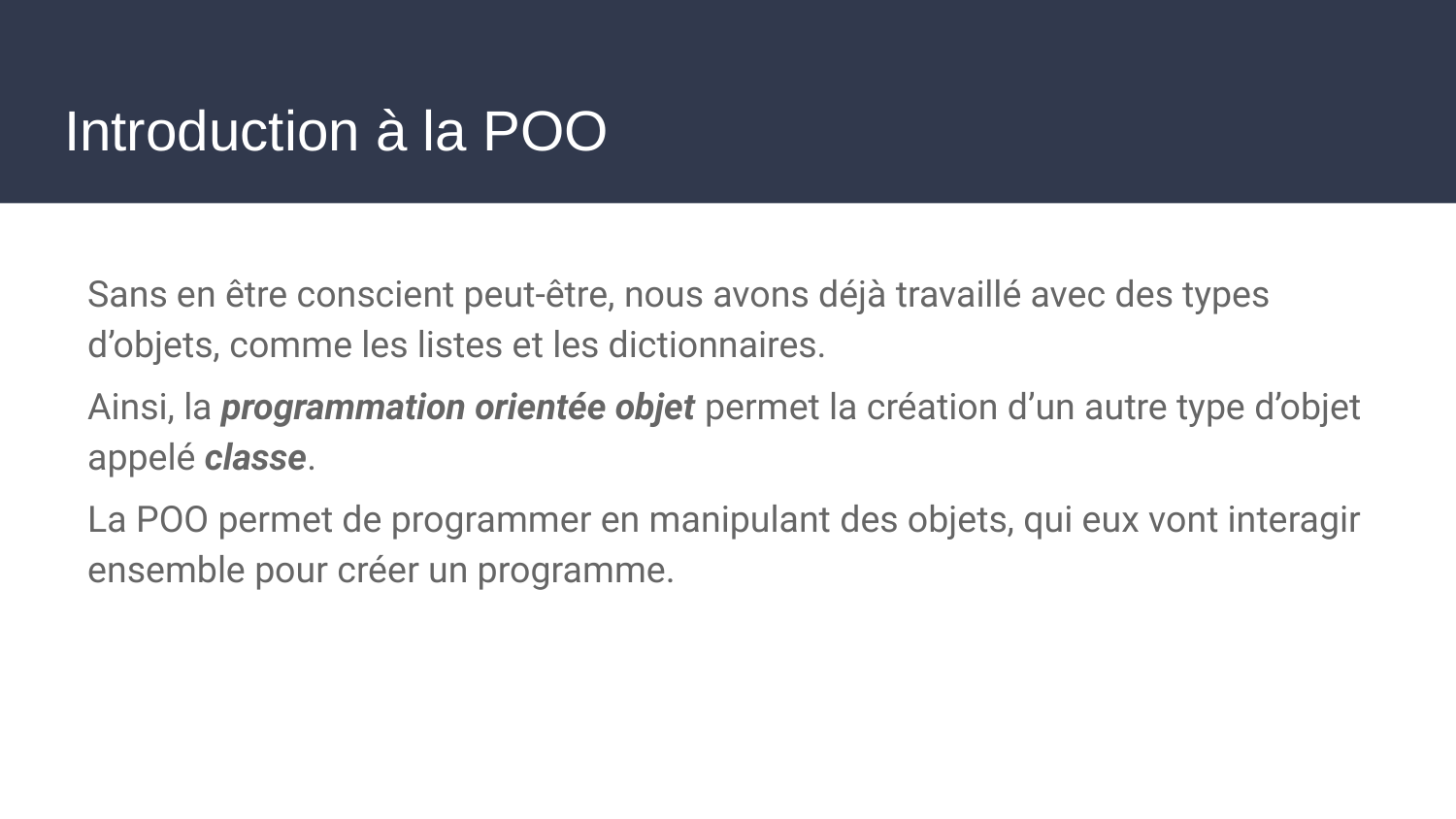

# Introduction à la POO
Sans en être conscient peut-être, nous avons déjà travaillé avec des types d’objets, comme les listes et les dictionnaires.
Ainsi, la programmation orientée objet permet la création d’un autre type d’objet appelé classe.
La POO permet de programmer en manipulant des objets, qui eux vont interagir ensemble pour créer un programme.